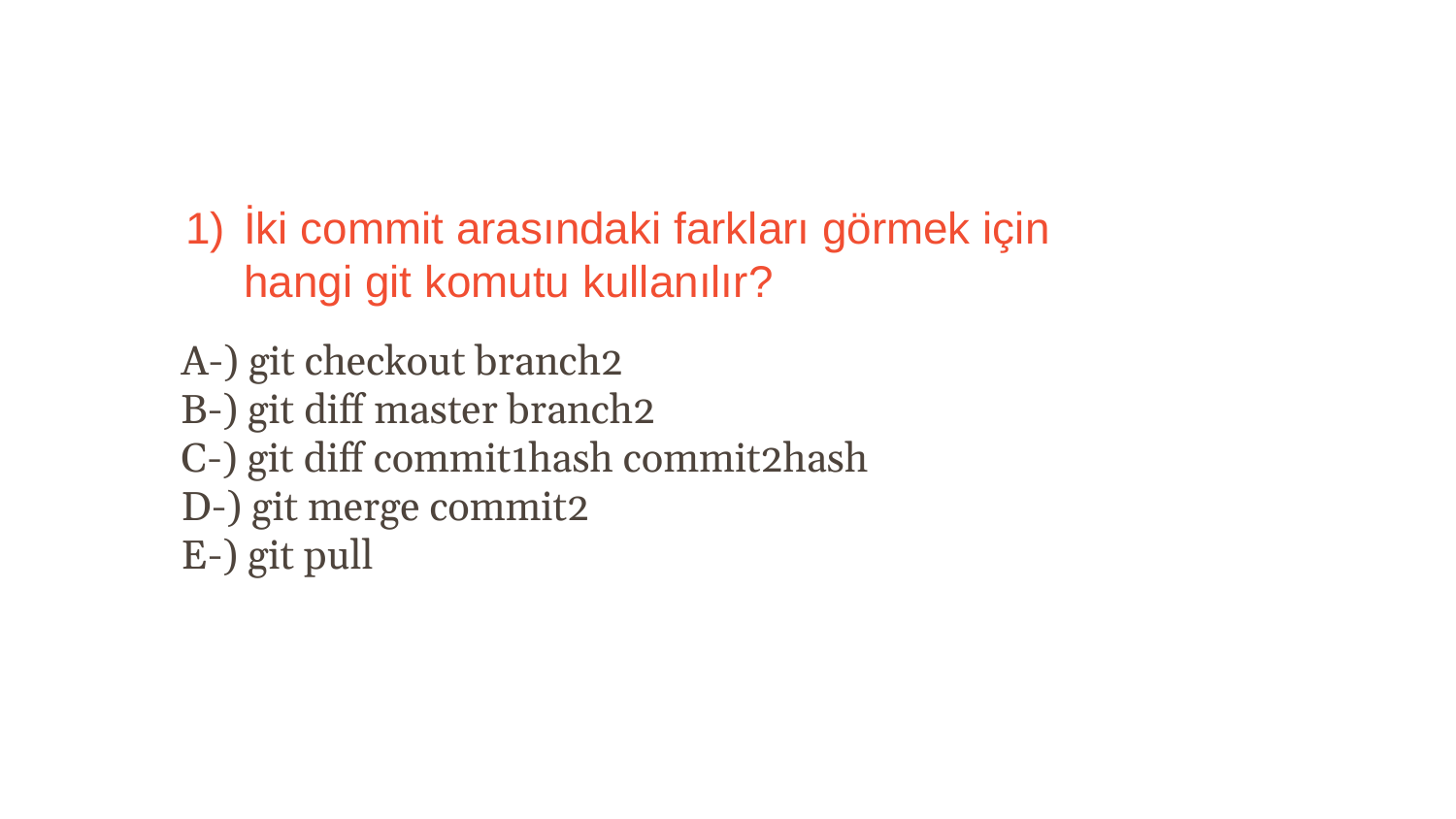

İki commit arasındaki farkları görmek için hangi git komutu kullanılır?
A-) git checkout branch2
B-) git diff master branch2
C-) git diff commit1hash commit2hash
D-) git merge commit2
E-) git pull